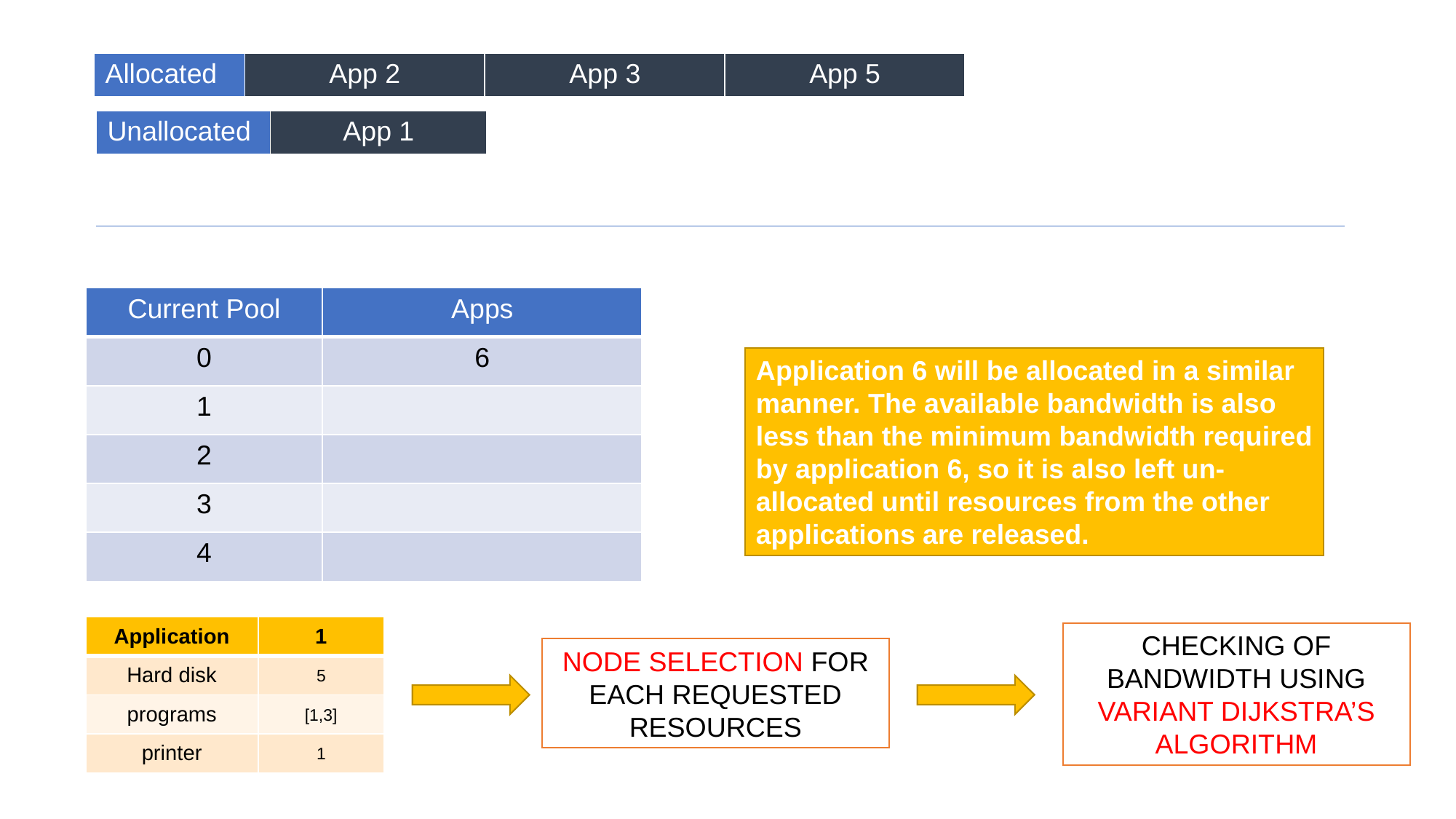

| Allocated | App 2 | App 3 | App 5 |
| --- | --- | --- | --- |
| Unallocated | App 1 |
| --- | --- |
| Current Pool | Apps |
| --- | --- |
| 0 | 6 |
| 1 |  |
| 2 |  |
| 3 |  |
| 4 |  |
Application 6 will be allocated in a similar manner. The available bandwidth is also less than the minimum bandwidth required by application 6, so it is also left un-allocated until resources from the other applications are released.
| Application | 1 |
| --- | --- |
| Hard disk | 5 |
| programs | [1,3] |
| printer | 1 |
CHECKING OF BANDWIDTH USING VARIANT DIJKSTRA’S ALGORITHM
NODE SELECTION FOR EACH REQUESTED RESOURCES